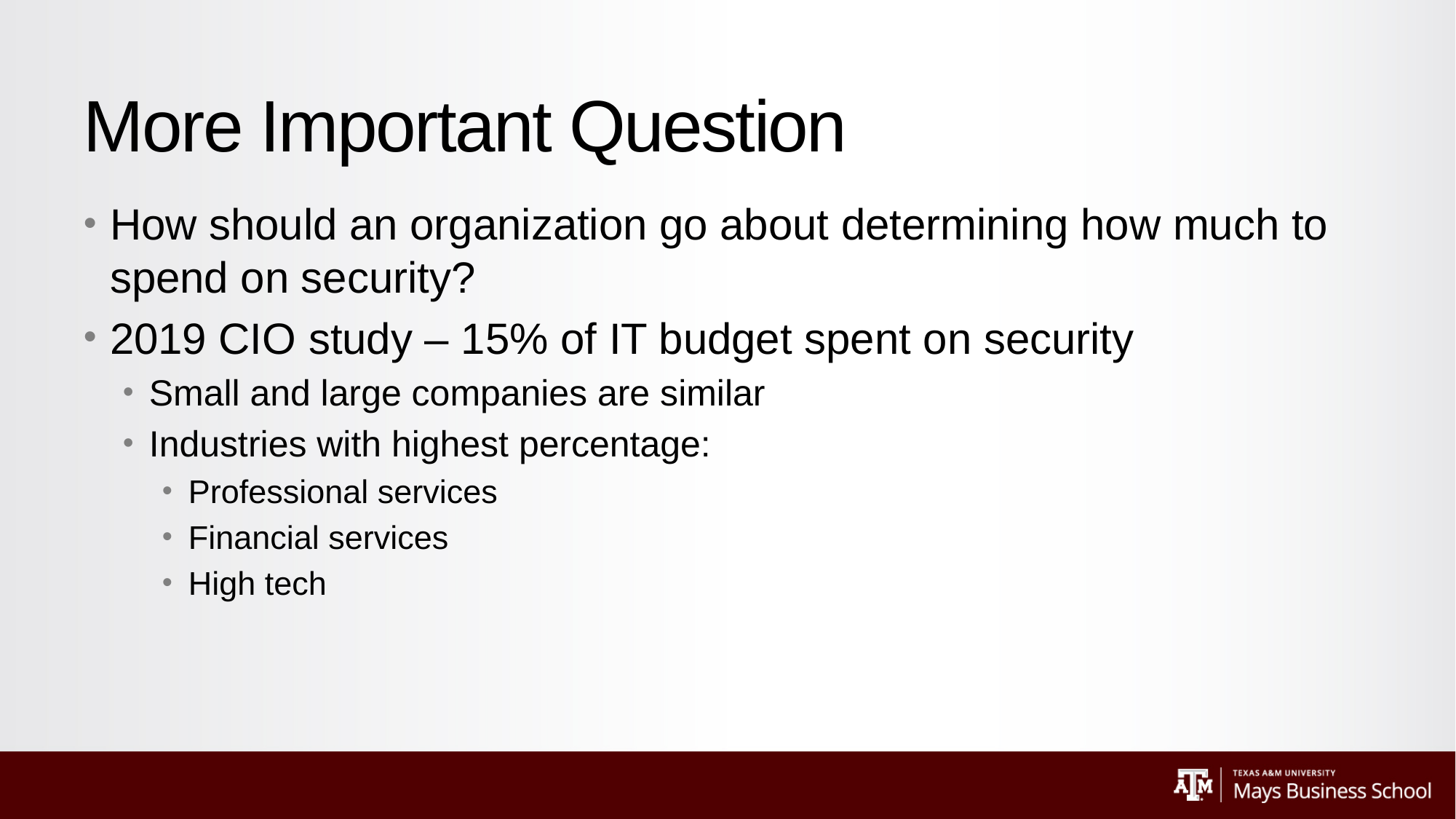

# More Important Question
How should an organization go about determining how much to spend on security?
2019 CIO study – 15% of IT budget spent on security
Small and large companies are similar
Industries with highest percentage:
Professional services
Financial services
High tech